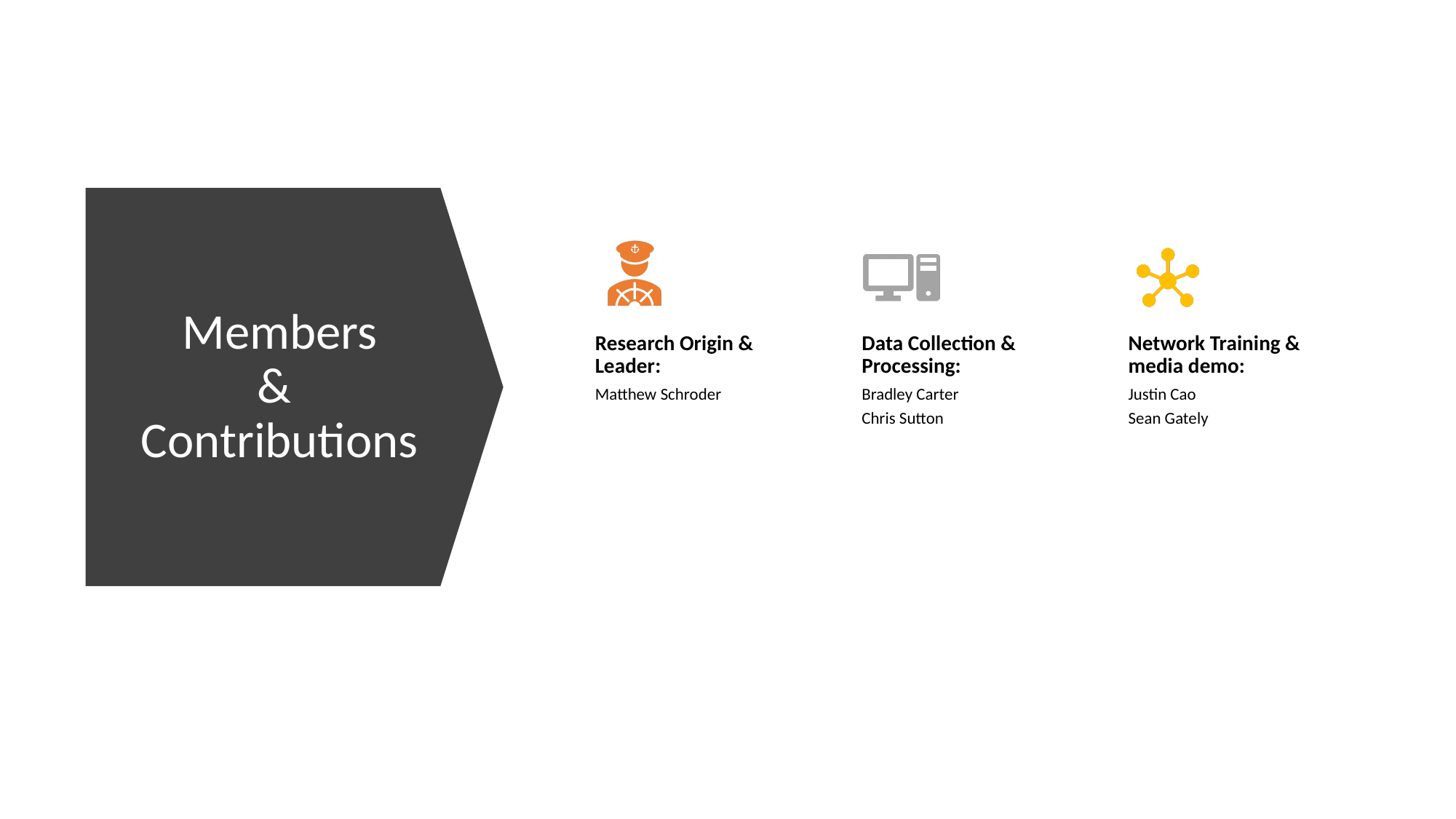

Research Origin & Leader:
Matthew Schroder
Data Collection & Processing:
Bradley Carter
Chris Sutton
Network Training & media demo:
Justin Cao
Sean Gately

# Members & Contributions